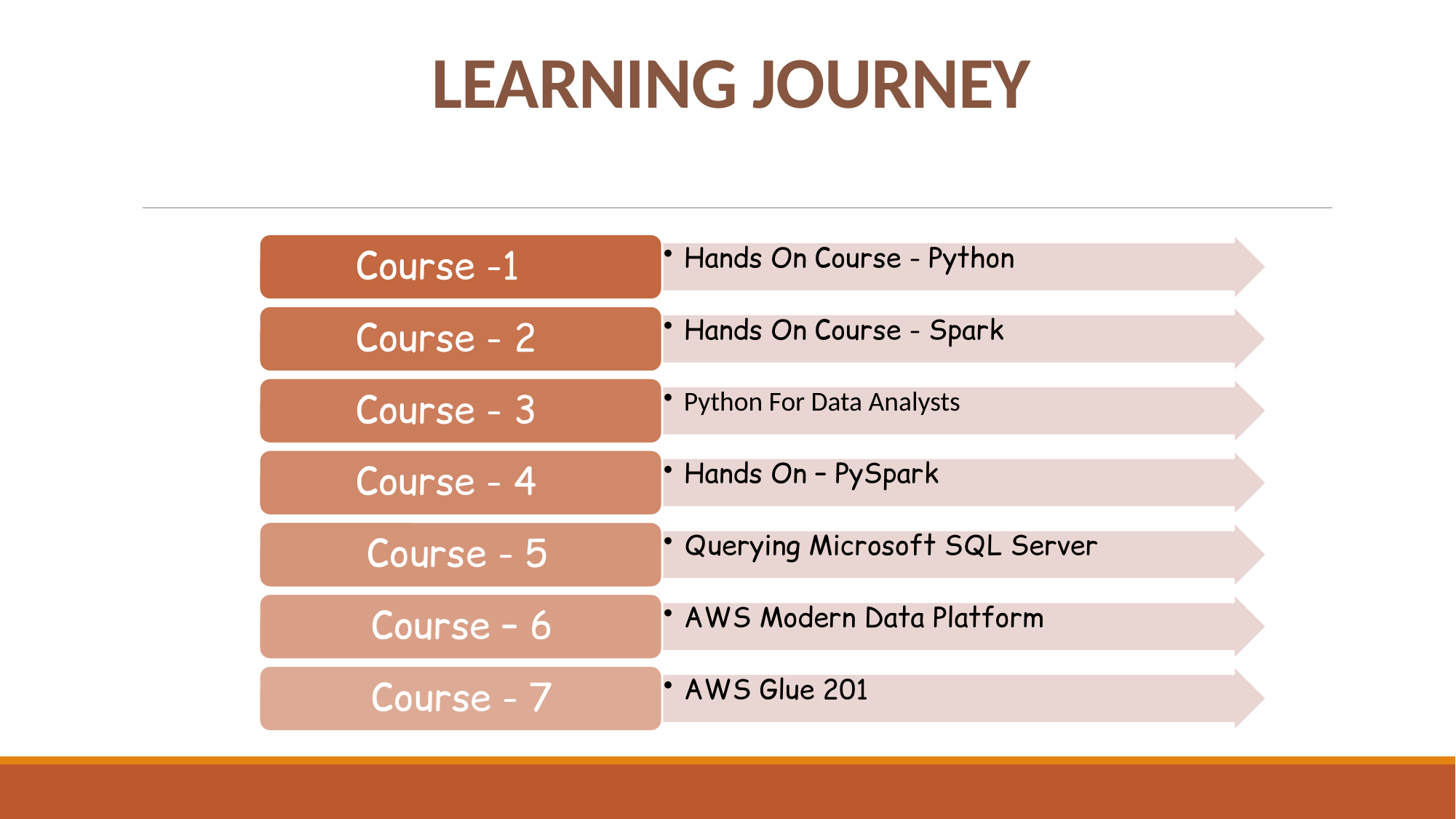

# LEARNING JOURNEY
Hands On Course - Python
       Course -1
Hands On Course - Spark
       Course - 2
Python For Data Analysts
       Course - 3
Hands On – PySpark
       Course - 4
Querying Microsoft SQL Server
        Course - 5
AWS Modern Data Platform
Course – 6
AWS Glue 201
Course - 7